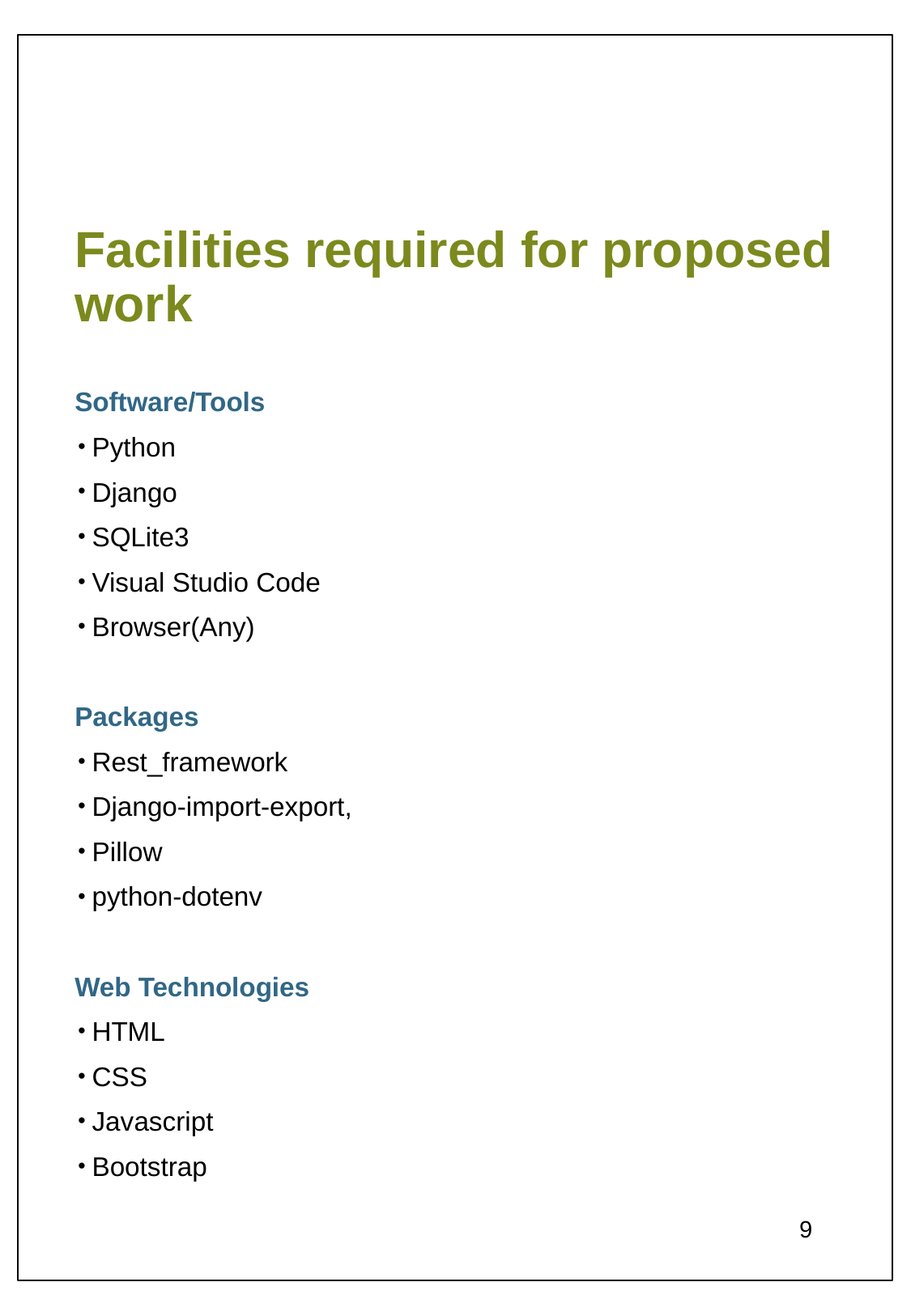

# Facilities required for proposed work
Software/Tools
Python
Django
SQLite3
Visual Studio Code
Browser(Any)

Packages
Rest_framework
Django-import-export,
Pillow
python-dotenv

Web Technologies
HTML
CSS
Javascript
Bootstrap

9